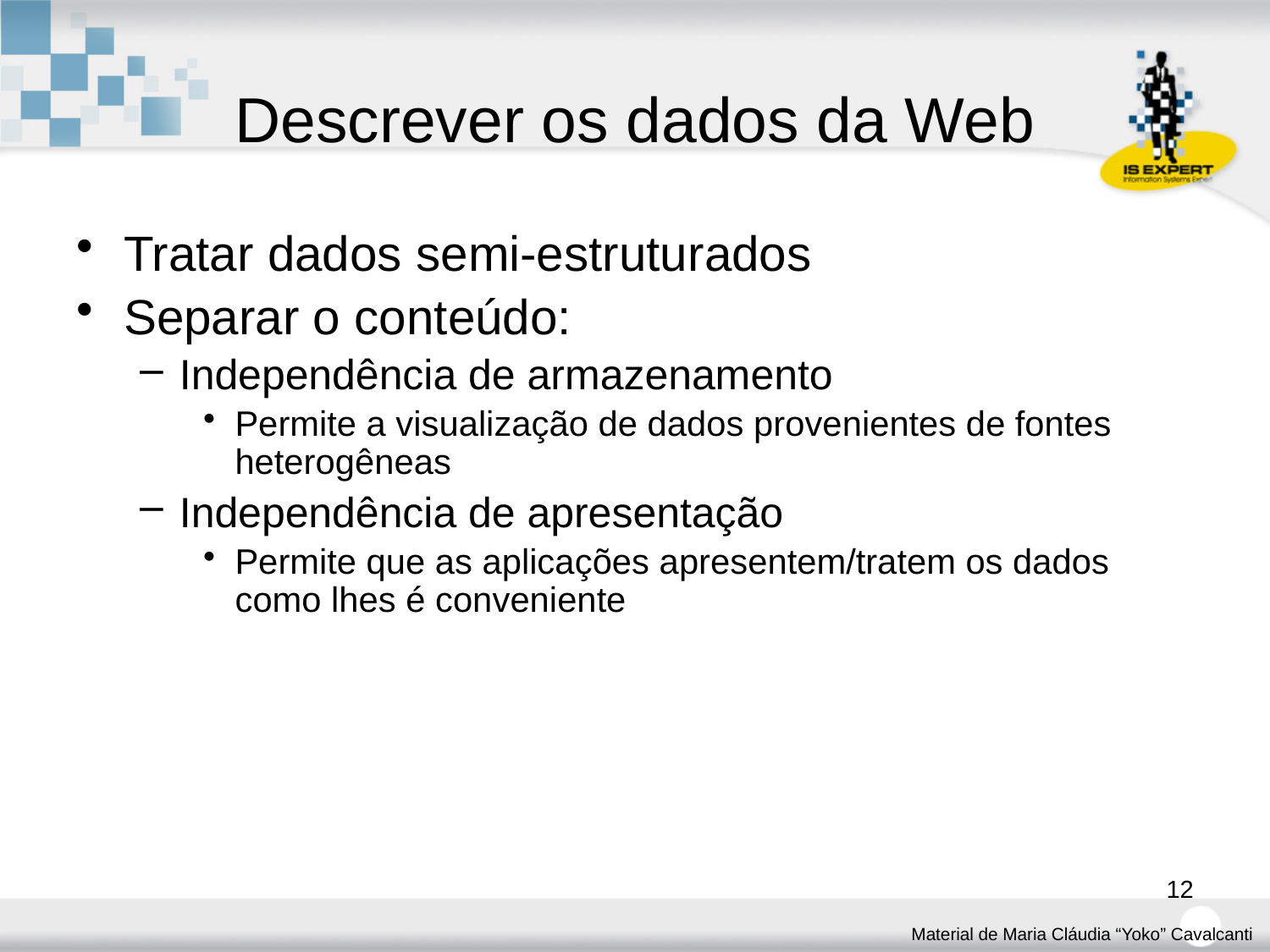

# Descrever os dados da Web
Tratar dados semi-estruturados
Separar o conteúdo:
Independência de armazenamento
Permite a visualização de dados provenientes de fontes heterogêneas
Independência de apresentação
Permite que as aplicações apresentem/tratem os dados como lhes é conveniente

12
Material de Maria Cláudia “Yoko” Cavalcanti